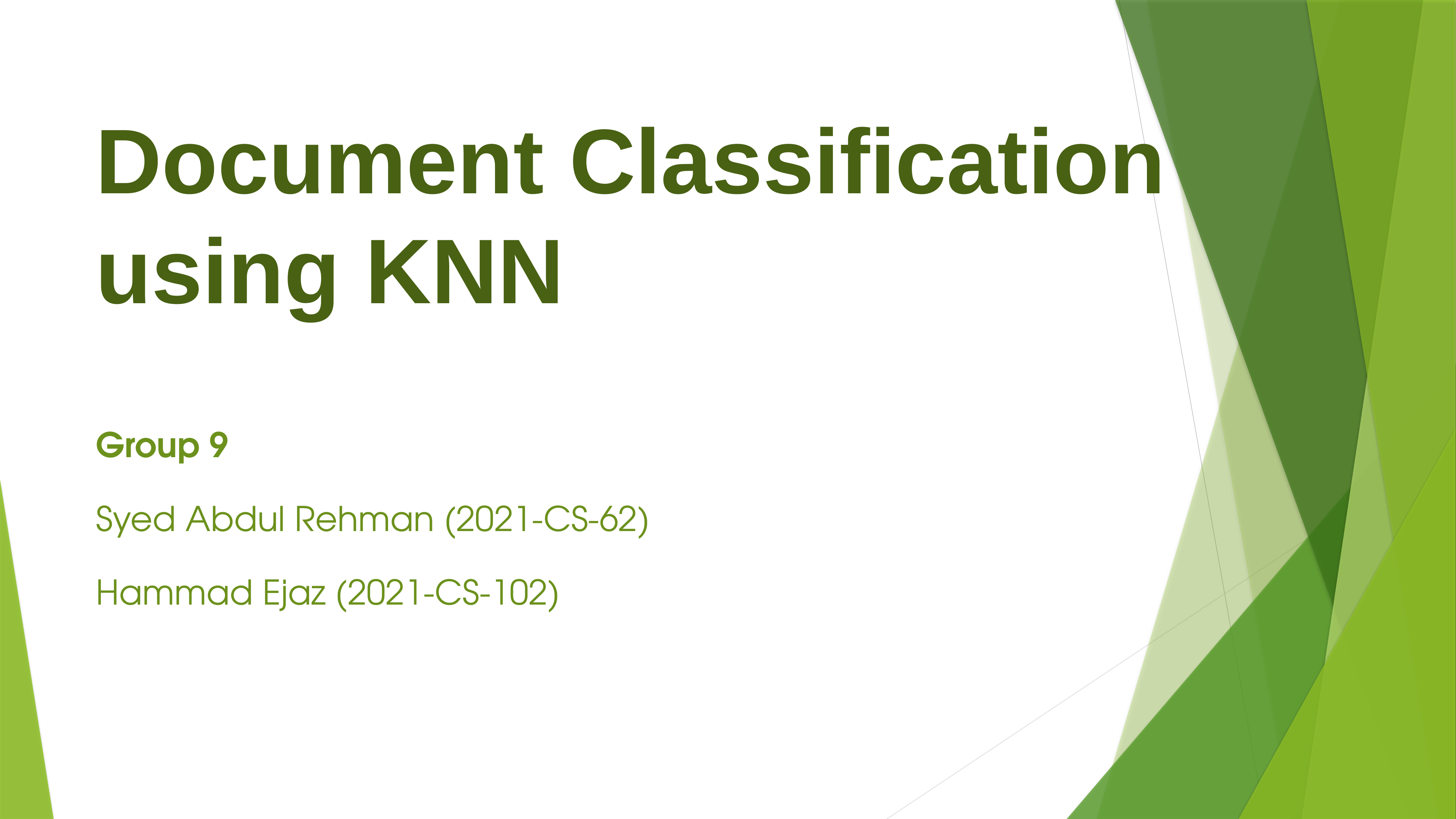

Document Classification using KNN
Group 9
Syed Abdul Rehman (2021-CS-62)
Hammad Ejaz (2021-CS-102)